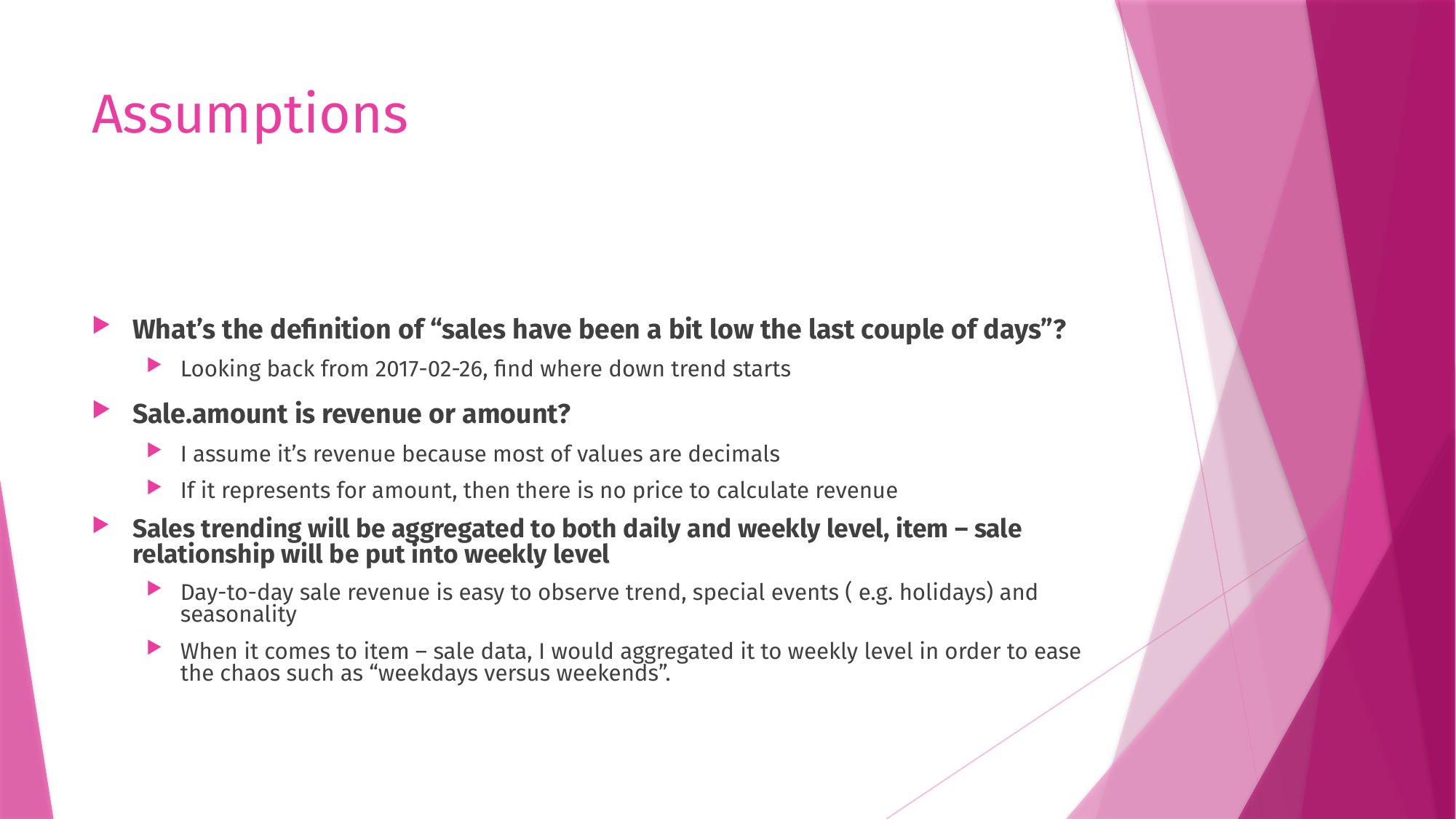

# Assumptions

What’s the definition of “sales have been a bit low the last couple of days”?
Looking back from 2017-02-26, find where down trend starts
Sale.amount is revenue or amount?
I assume it’s revenue because most of values are decimals
If it represents for amount, then there is no price to calculate revenue
Sales trending will be aggregated to both daily and weekly level, item – sale relationship will be put into weekly level
Day-to-day sale revenue is easy to observe trend, special events ( e.g. holidays) and seasonality
When it comes to item – sale data, I would aggregated it to weekly level in order to ease the chaos such as “weekdays versus weekends”.